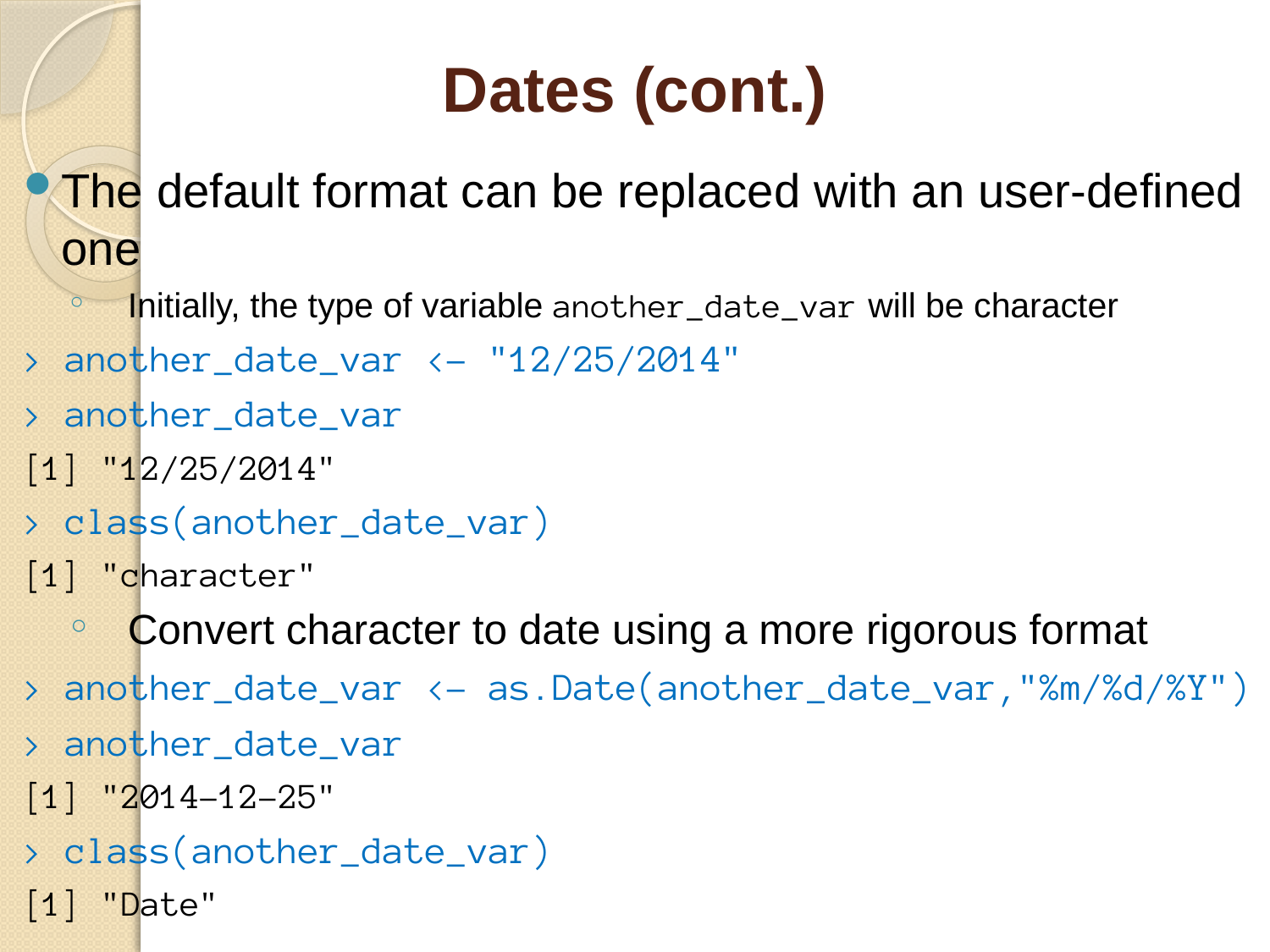

# Dates (cont.)
The default format can be replaced with an user-defined one
Initially, the type of variable another_date_var will be character
> another_date_var <- "12/25/2014"
> another_date_var
[1] "12/25/2014"
> class(another_date_var)
[1] "character"
Convert character to date using a more rigorous format
> another_date_var <- as.Date(another_date_var,"%m/%d/%Y")
> another_date_var
[1] "2014-12-25"
> class(another_date_var)
[1] "Date"